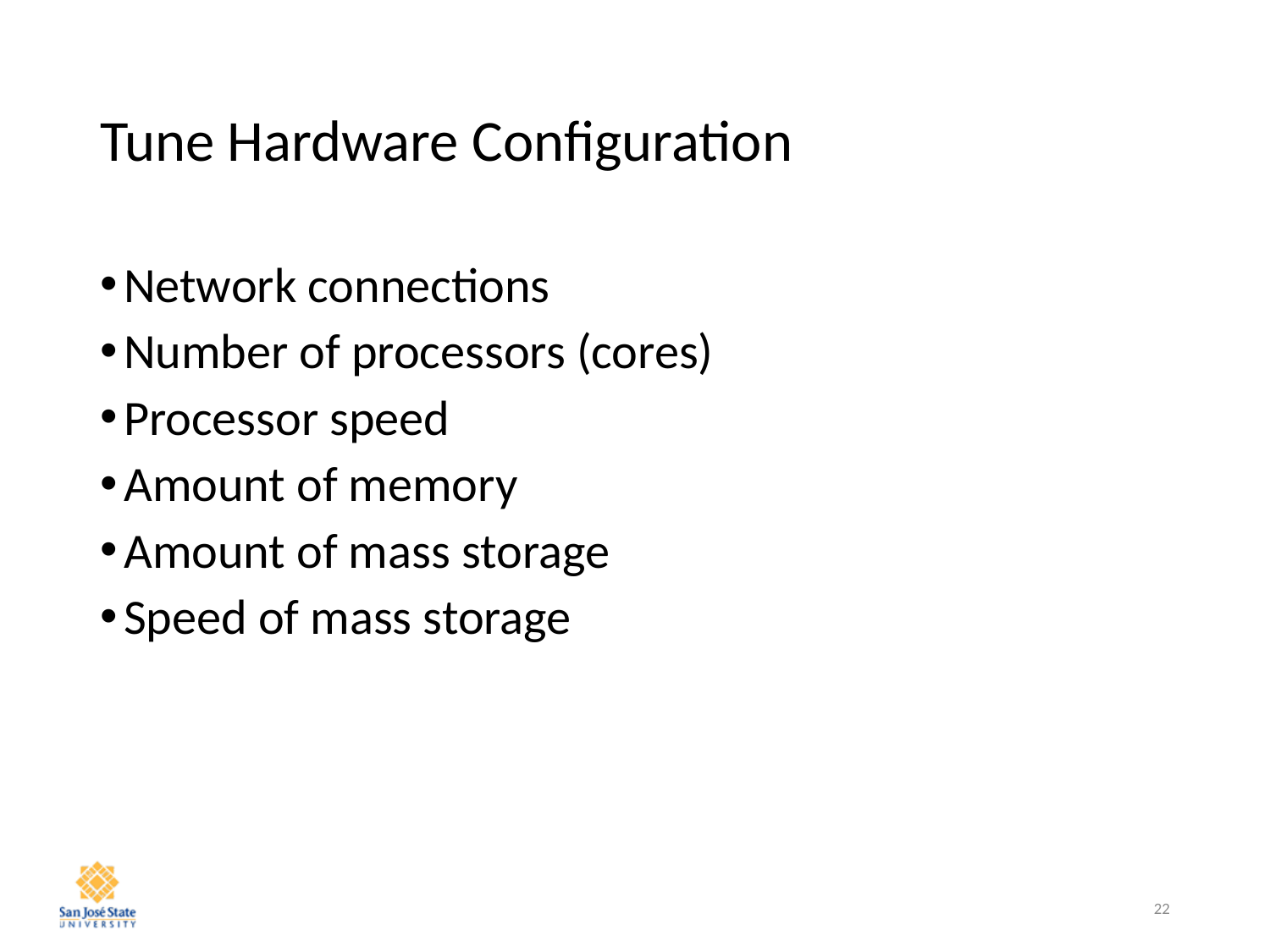

# Tune Hardware Configuration
Network connections
Number of processors (cores)
Processor speed
Amount of memory
Amount of mass storage
Speed of mass storage
22